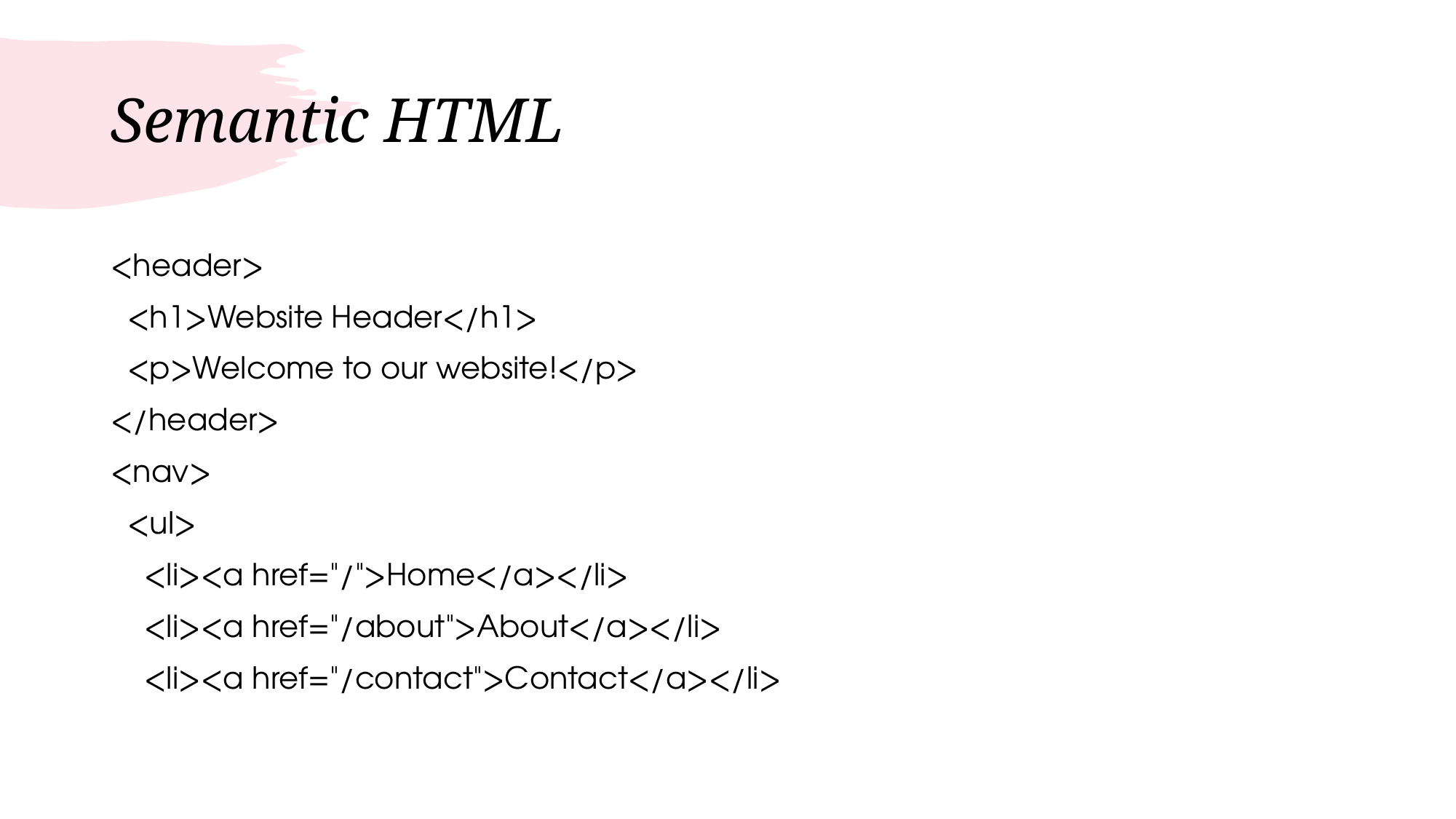

# Semantic HTML
<header>
  <h1>Website Header</h1>
  <p>Welcome to our website!</p>
</header>
<nav>
  <ul>
    <li><a href="/">Home</a></li>
    <li><a href="/about">About</a></li>
    <li><a href="/contact">Contact</a></li>